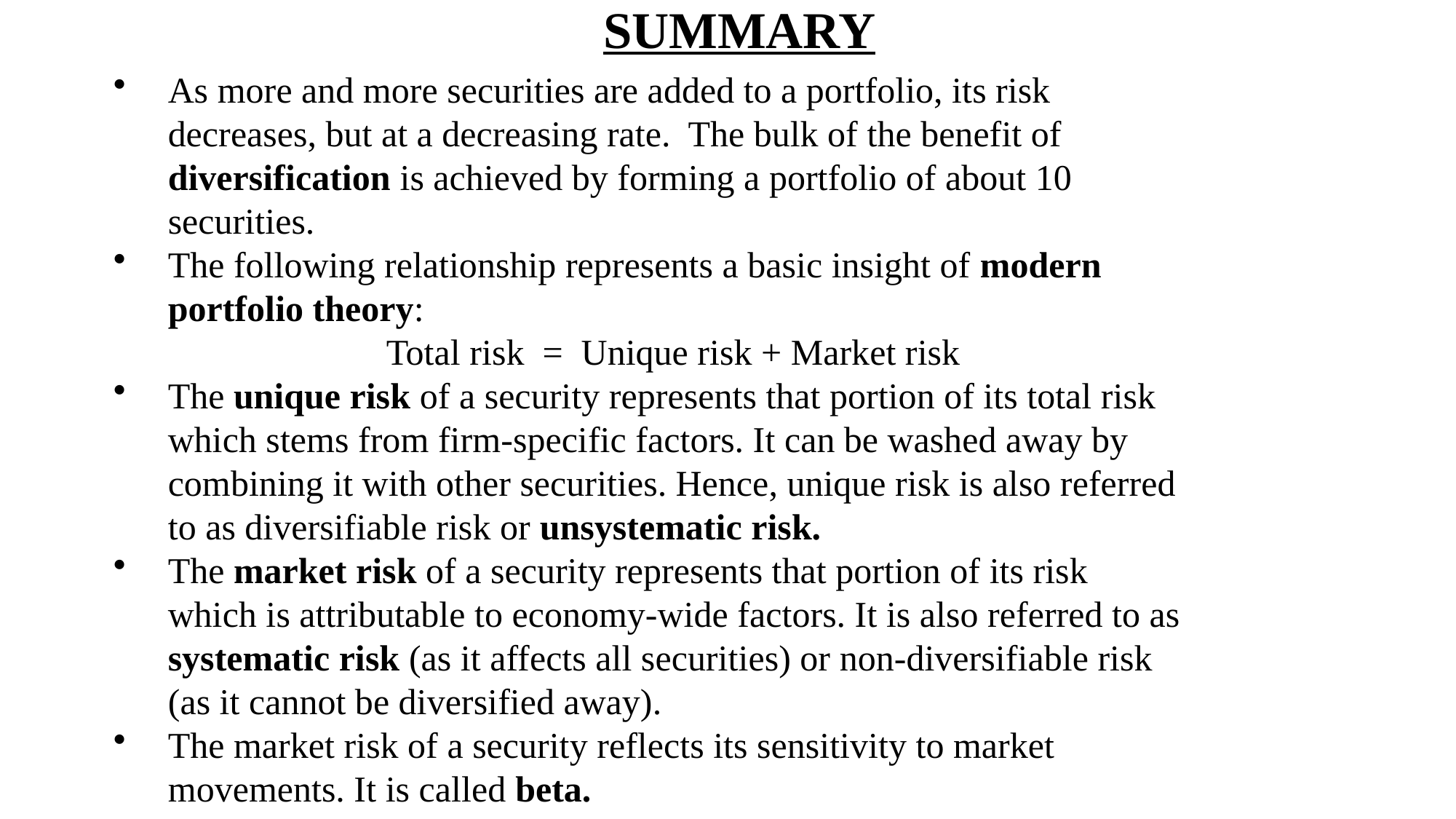

SUMMARY
As more and more securities are added to a portfolio, its risk
      decreases, but at a decreasing rate.  The bulk of the benefit of
      diversification is achieved by forming a portfolio of about 10
      securities.
The following relationship represents a basic insight of modern
      portfolio theory:
          		Total risk  =  Unique risk + Market risk
The unique risk of a security represents that portion of its total risk
      which stems from firm-specific factors. It can be washed away by
      combining it with other securities. Hence, unique risk is also referred
      to as diversifiable risk or unsystematic risk.
The market risk of a security represents that portion of its risk
      which is attributable to economy-wide factors. It is also referred to as
      systematic risk (as it affects all securities) or non-diversifiable risk
      (as it cannot be diversified away).
The market risk of a security reflects its sensitivity to market
      movements. It is called beta.